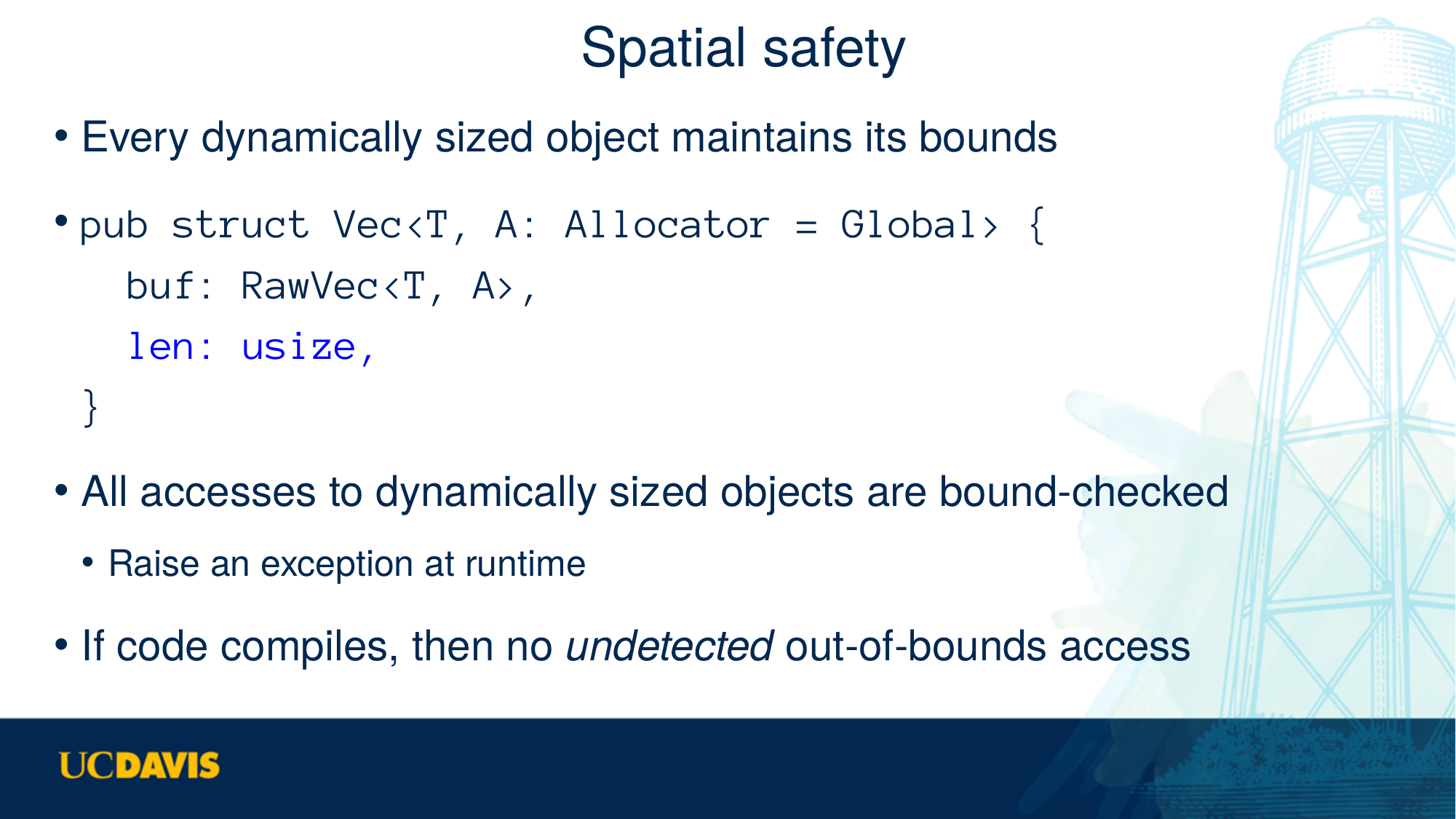

# Spatial safety
Every dynamically sized object maintains its bounds
pub struct Vec<T, A: Allocator = Global> {
  buf: RawVec<T, A>,
  len: usize,
}
All accesses to dynamically sized objects are bound-checked
Raise an exception at runtime
If code compiles, then no undetected out-of-bounds access